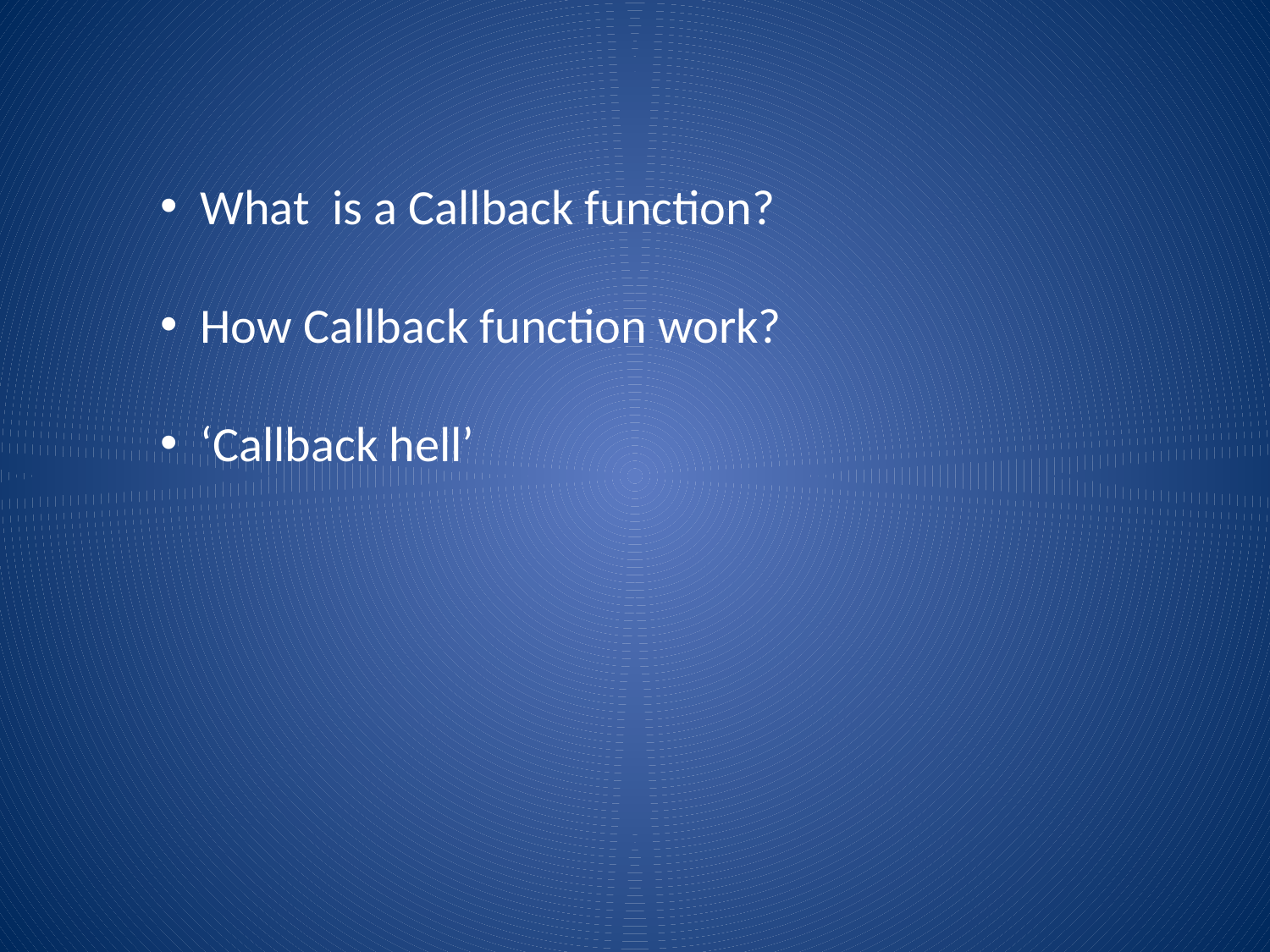

What  is a Callback function?

How Callback function work?

‘Callback hell’